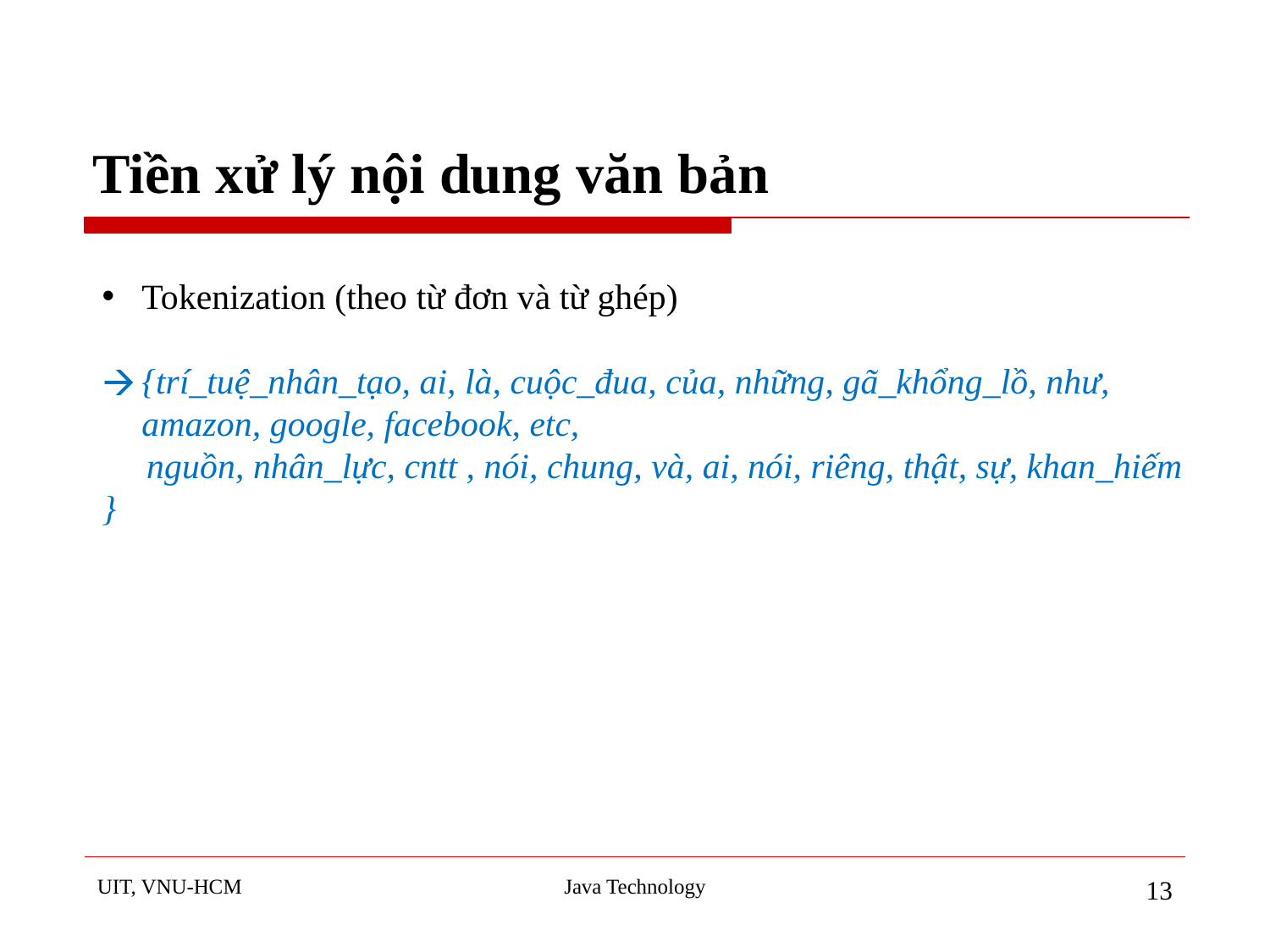

# Tiền xử lý nội dung văn bản
Tokenization (theo từ đơn và từ ghép)

{trí_tuệ_nhân_tạo, ai, là, cuộc_đua, của, những, gã_khổng_lồ, như, amazon, google, facebook, etc,
     nguồn, nhân_lực, cntt , nói, chung, và, ai, nói, riêng, thật, sự, khan_hiếm
}
UIT, VNU-HCM
Java Technology
13